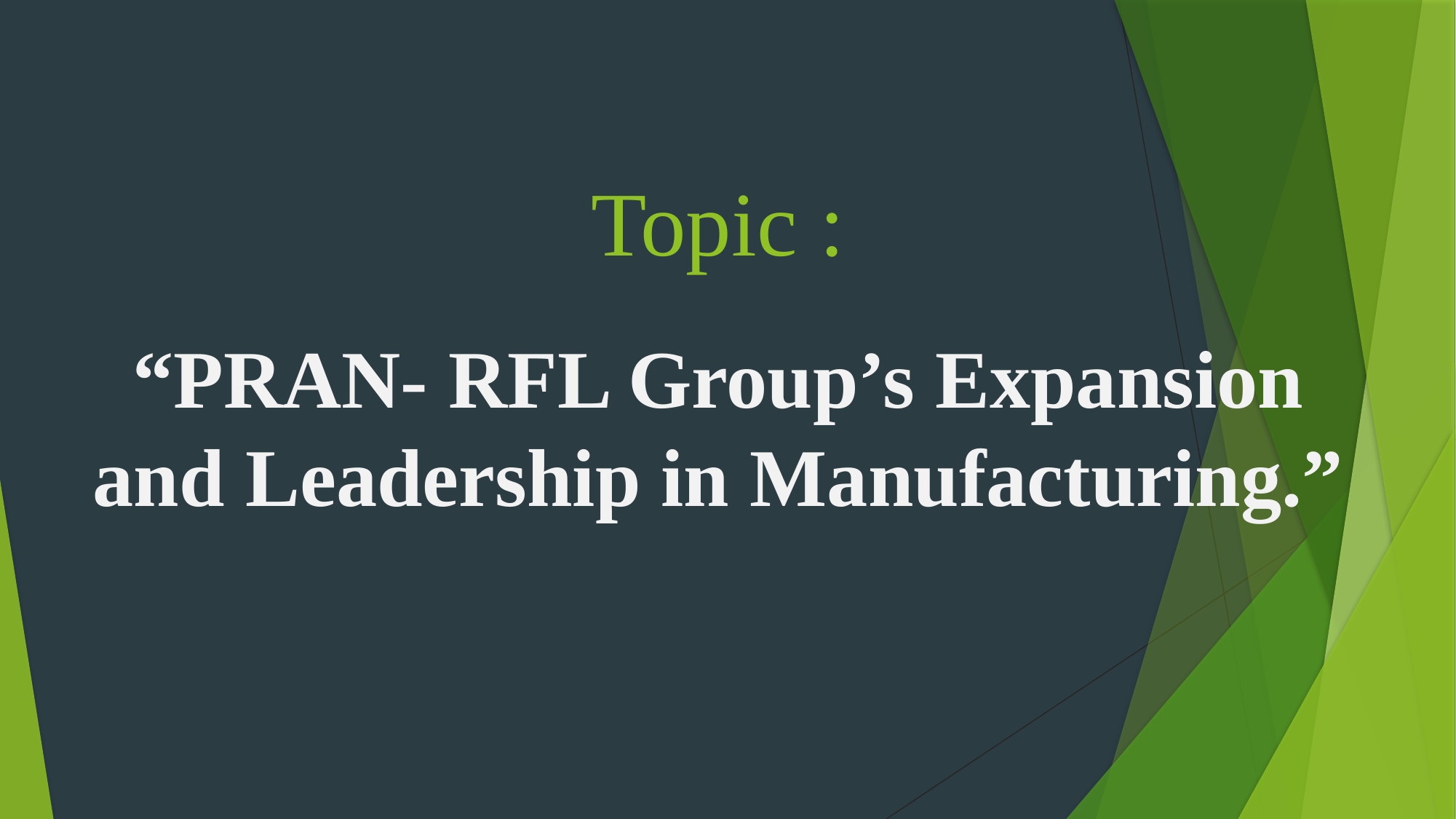

“PRAN- RFL Group’s Expansion and Leadership in Manufacturing.”

# Topic :